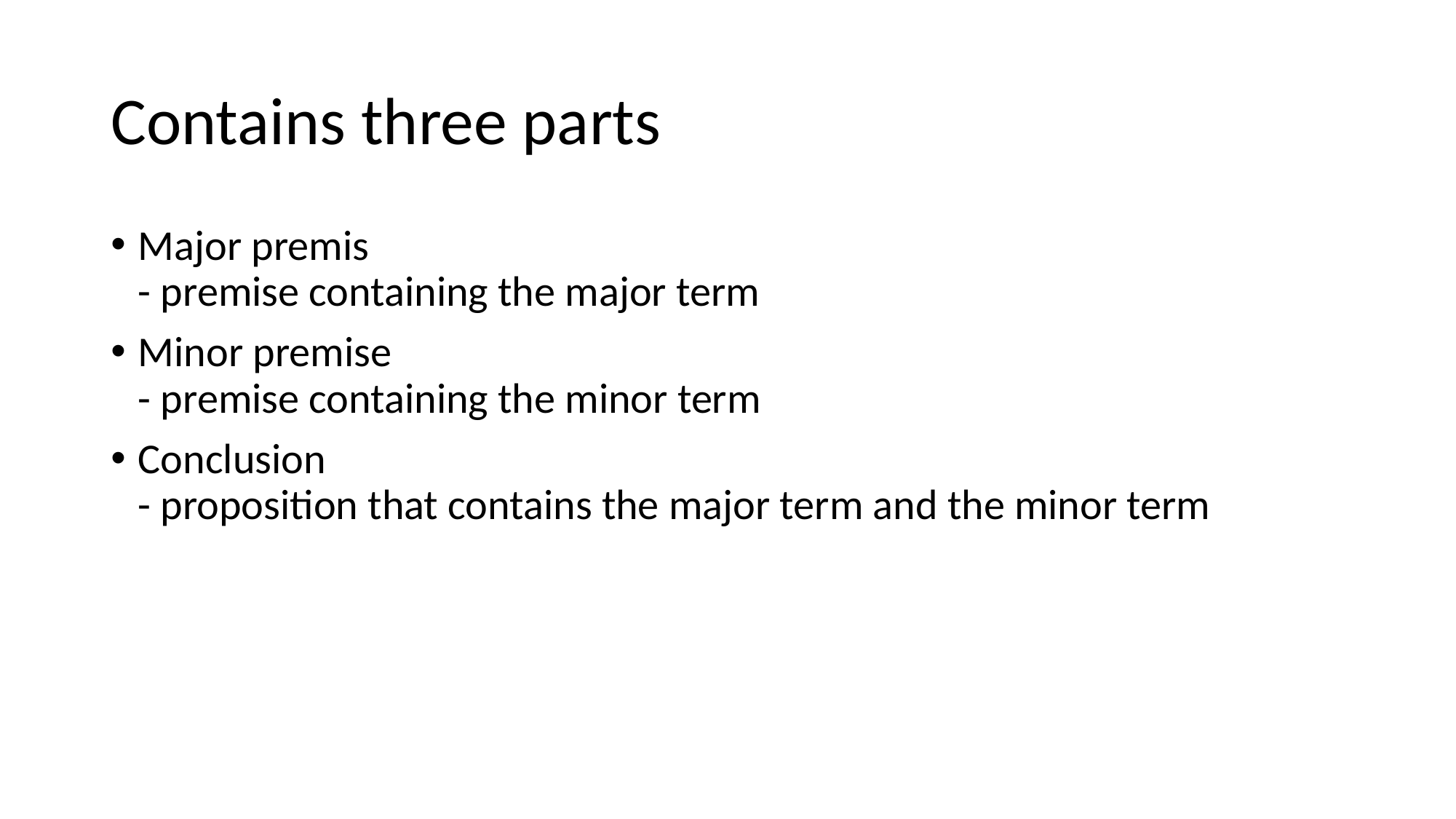

# Contains three parts
Major premis
- premise containing the major term
Minor premise
- premise containing the minor term
Conclusion
- proposition that contains the major term and the minor term